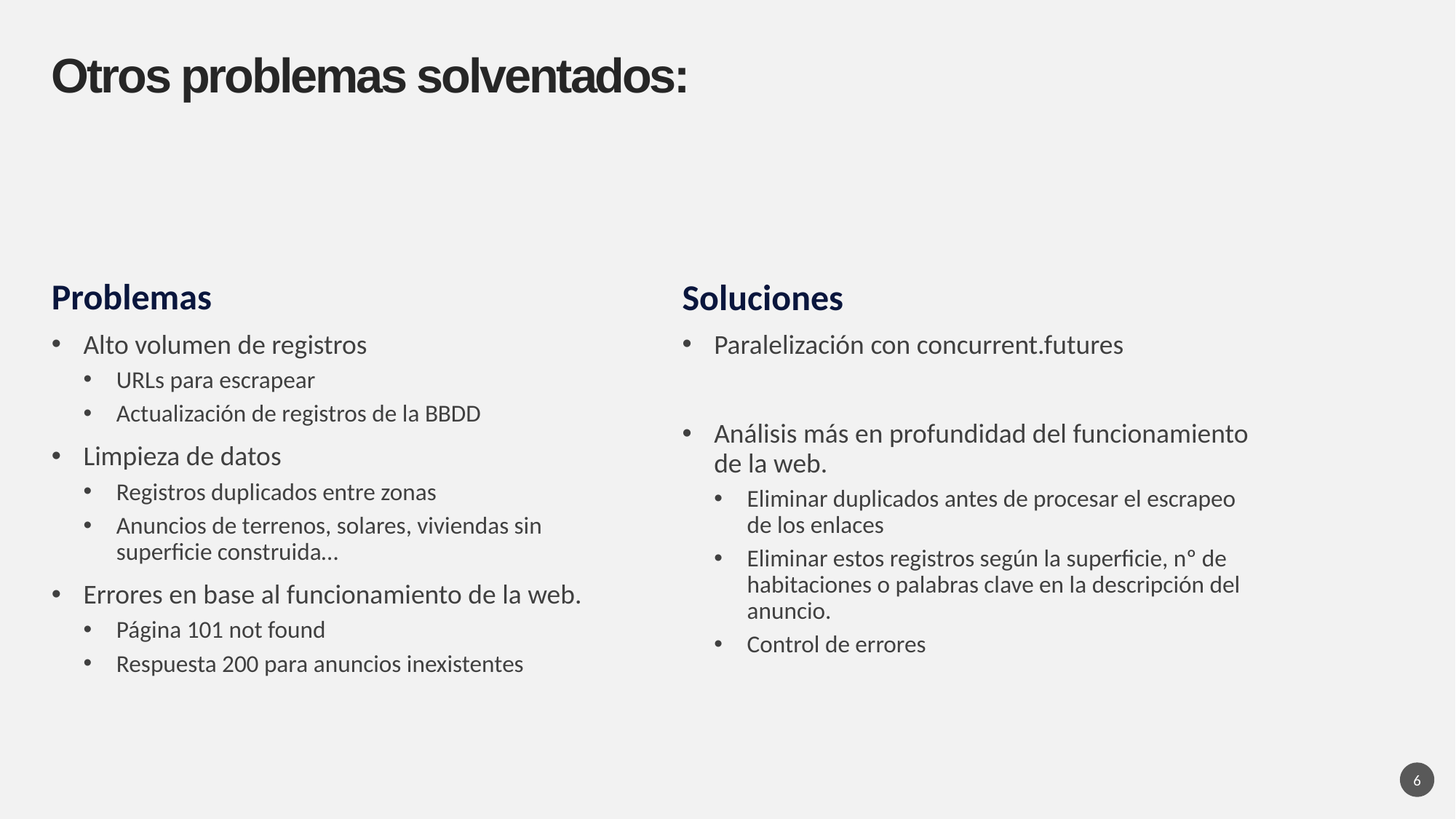

# Otros problemas solventados:
Problemas
Soluciones
Alto volumen de registros
URLs para escrapear
Actualización de registros de la BBDD
Limpieza de datos
Registros duplicados entre zonas
Anuncios de terrenos, solares, viviendas sin superficie construida…
Errores en base al funcionamiento de la web.
Página 101 not found
Respuesta 200 para anuncios inexistentes

Paralelización con concurrent.futures

Análisis más en profundidad del funcionamiento de la web.
Eliminar duplicados antes de procesar el escrapeo de los enlaces
Eliminar estos registros según la superficie, nº de habitaciones o palabras clave en la descripción del anuncio.
Control de errores
6